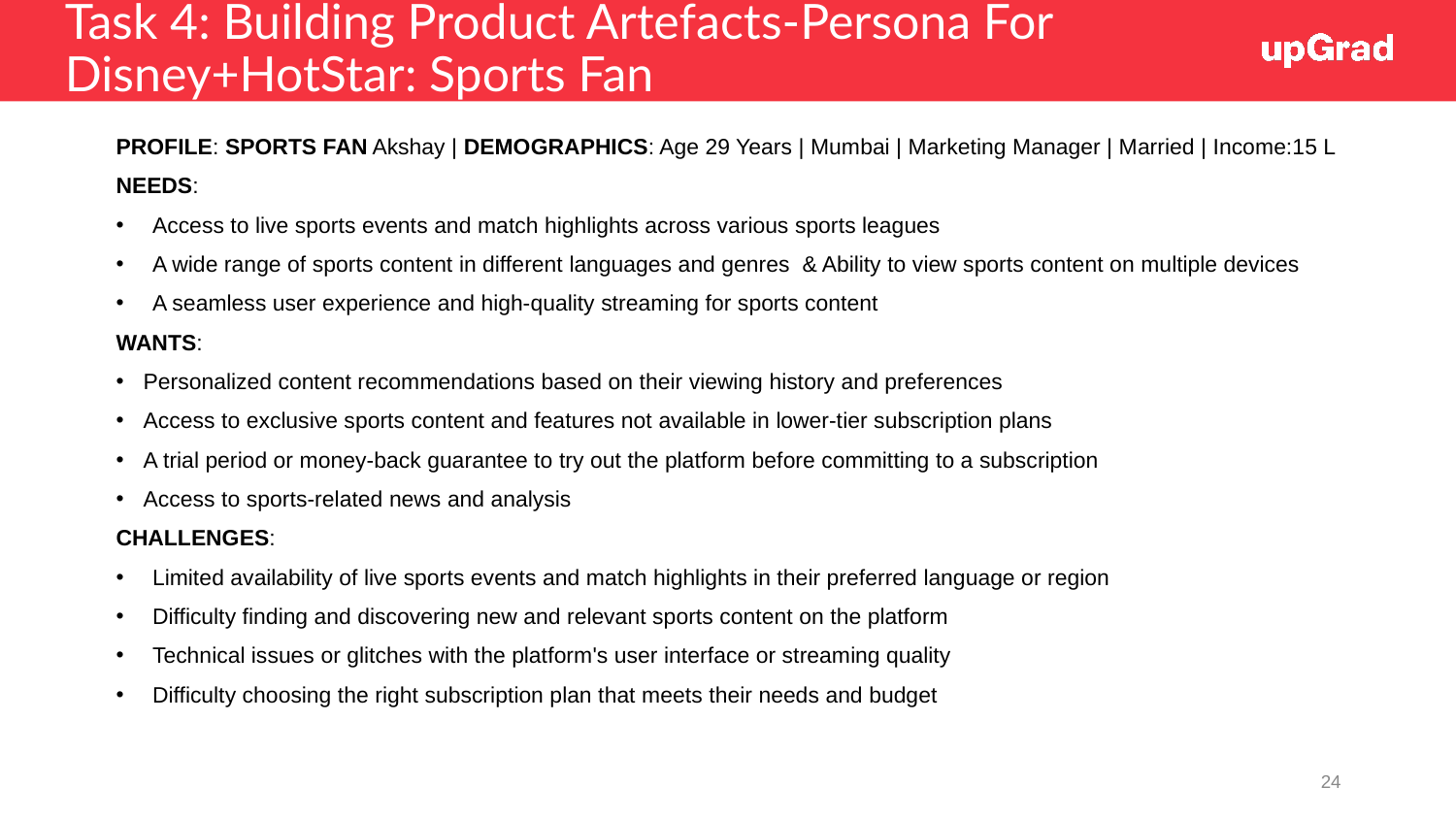

# Task 4: Building Product Artefacts-Persona For Disney+HotStar: Sports Fan
PROFILE: SPORTS FAN Akshay | DEMOGRAPHICS: Age 29 Years | Mumbai | Marketing Manager | Married | Income:15 L
NEEDS:
Access to live sports events and match highlights across various sports leagues
A wide range of sports content in different languages and genres  & Ability to view sports content on multiple devices
A seamless user experience and high-quality streaming for sports content
WANTS:
Personalized content recommendations based on their viewing history and preferences
Access to exclusive sports content and features not available in lower-tier subscription plans
A trial period or money-back guarantee to try out the platform before committing to a subscription
Access to sports-related news and analysis
CHALLENGES:
Limited availability of live sports events and match highlights in their preferred language or region
Difficulty finding and discovering new and relevant sports content on the platform
Technical issues or glitches with the platform's user interface or streaming quality
Difficulty choosing the right subscription plan that meets their needs and budget

24